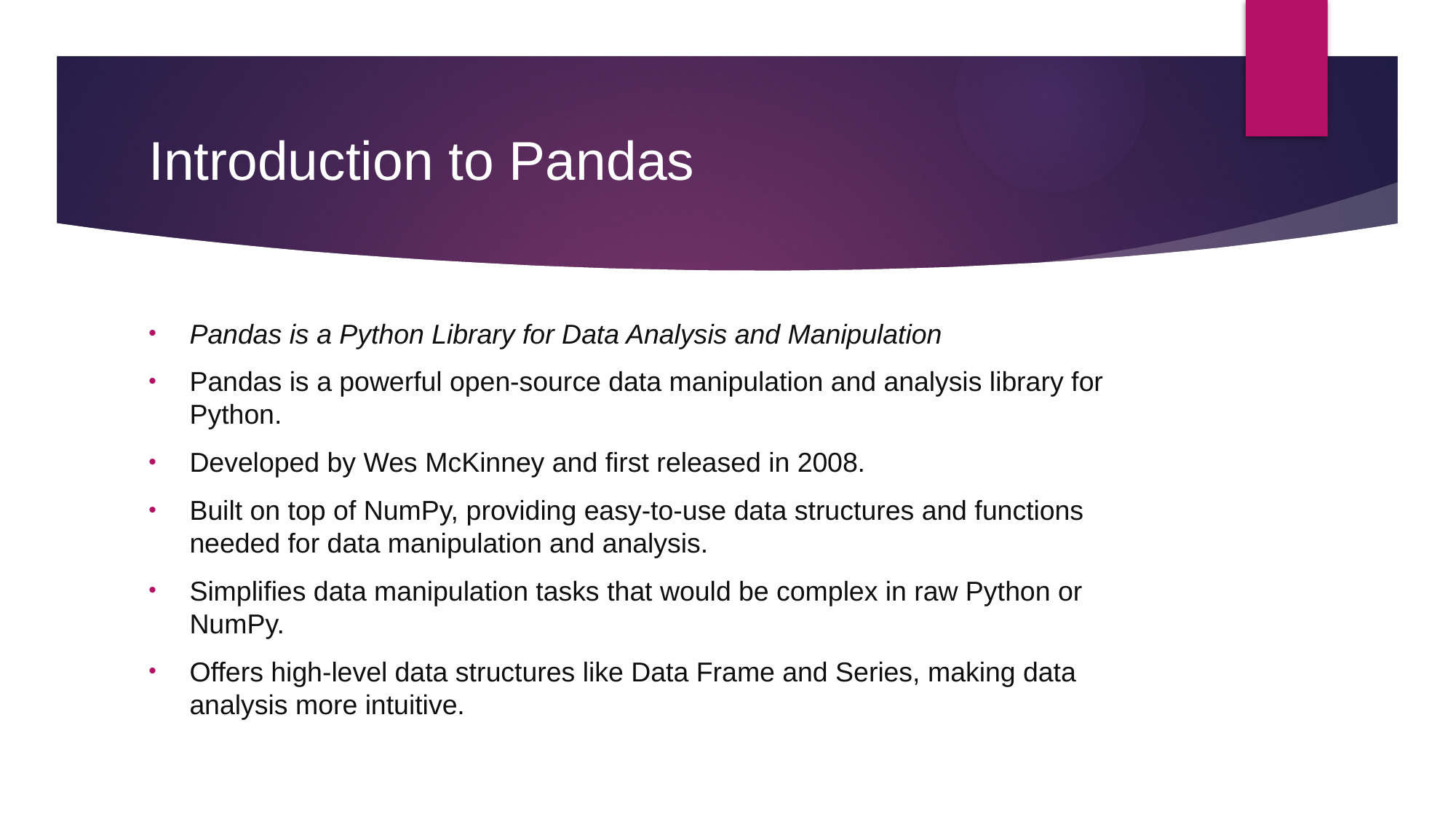

# Introduction to Pandas
Pandas is a Python Library for Data Analysis and Manipulation
Pandas is a powerful open-source data manipulation and analysis library for Python.
Developed by Wes McKinney and first released in 2008.
Built on top of NumPy, providing easy-to-use data structures and functions needed for data manipulation and analysis.
Simplifies data manipulation tasks that would be complex in raw Python or NumPy.
Offers high-level data structures like Data Frame and Series, making data analysis more intuitive.